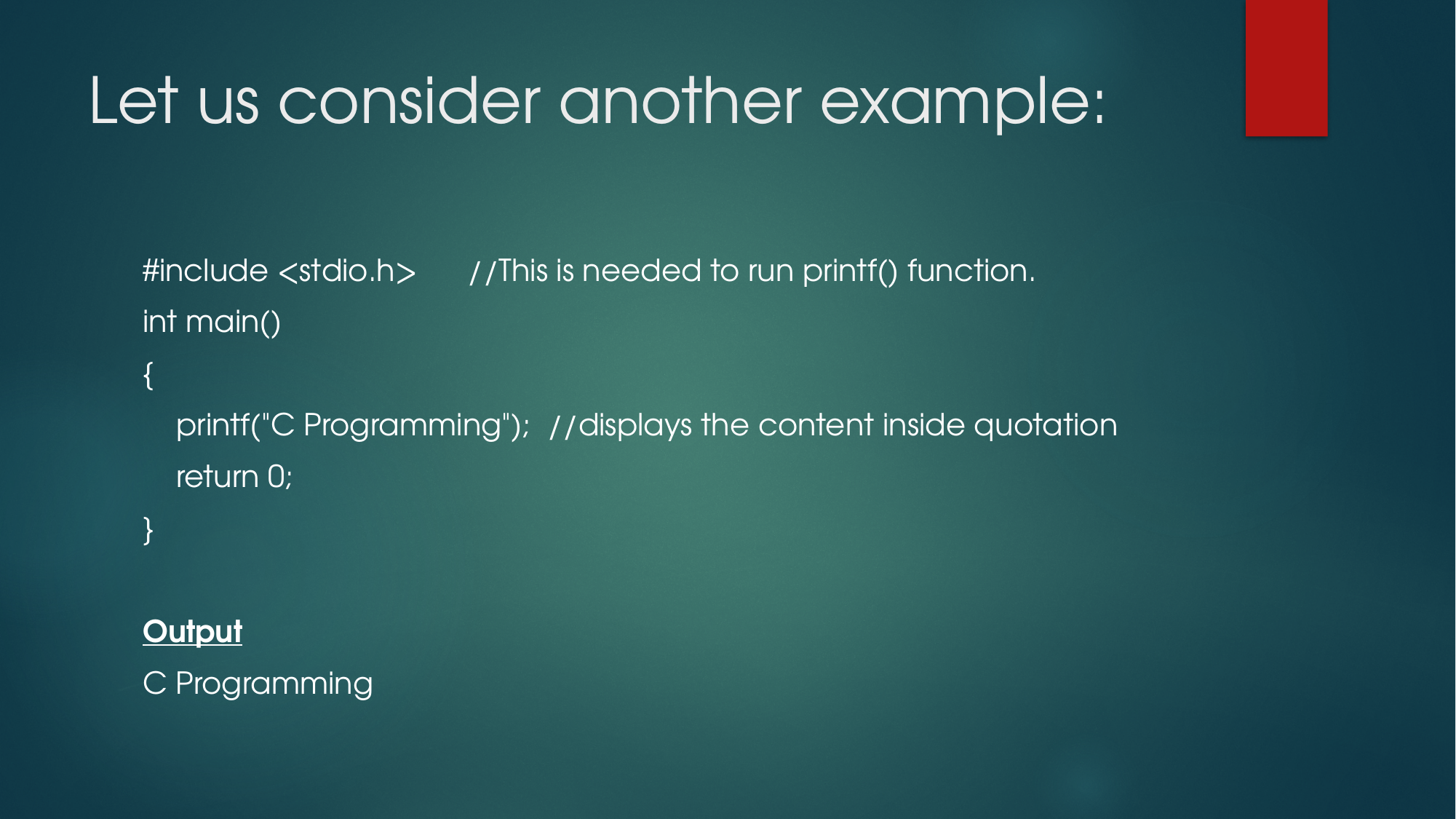

# Let us consider another example:
#include <stdio.h>      //This is needed to run printf() function.
int main()
{
    printf("C Programming");  //displays the content inside quotation
    return 0;
}

Output
C Programming